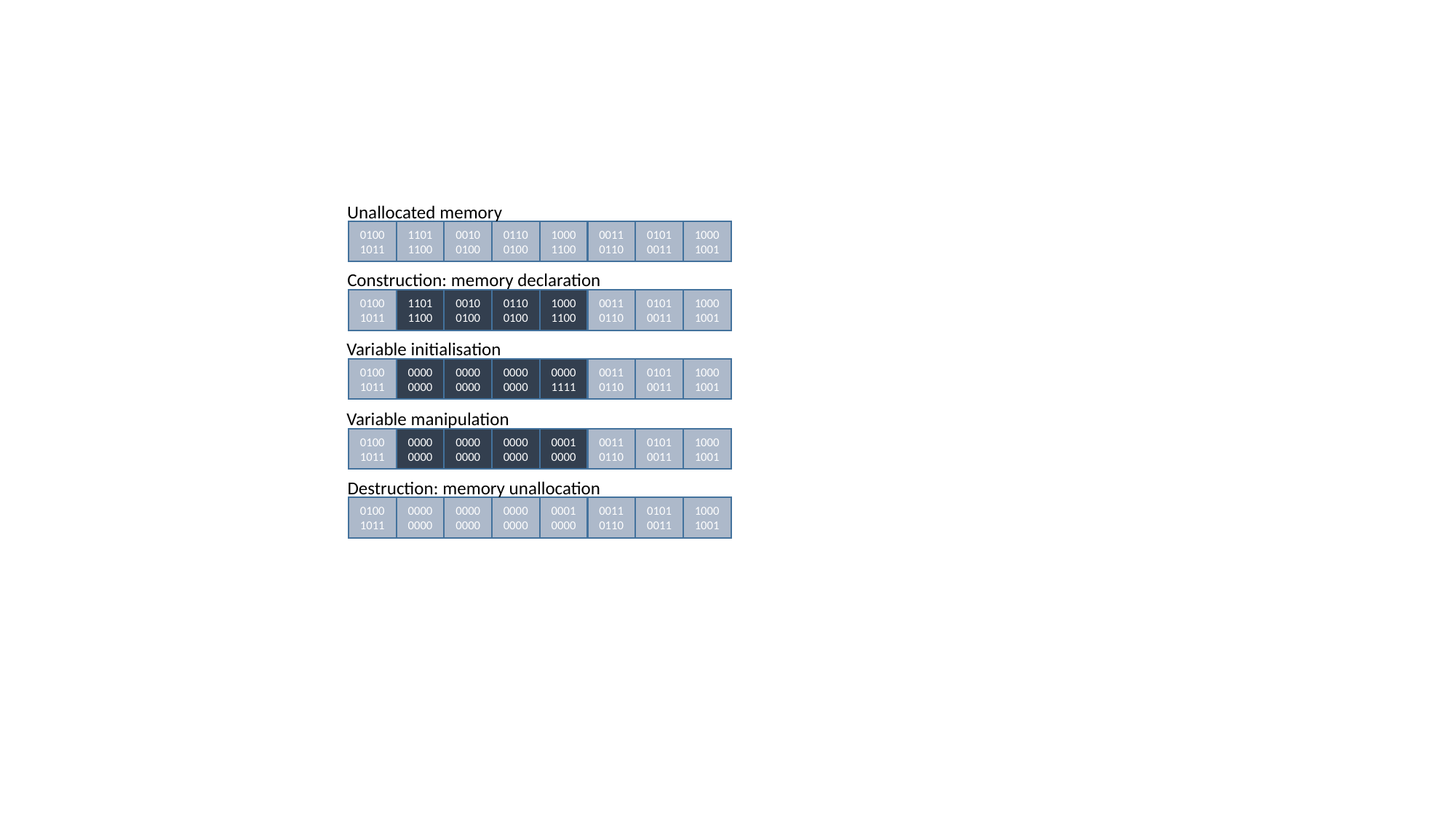

Unallocated memory
01001011
11011100
00100100
01100100
10001100
00110110
01010011
10001001
Construction: memory declaration
01001011
11011100
00100100
01100100
10001100
00110110
01010011
10001001
Variable initialisation
01001011
00000000
00000000
00000000
00001111
00110110
01010011
10001001
Variable manipulation
01001011
00000000
00000000
00000000
00010000
00110110
01010011
10001001
Destruction: memory unallocation
01001011
00000000
00000000
00000000
00010000
00110110
01010011
10001001